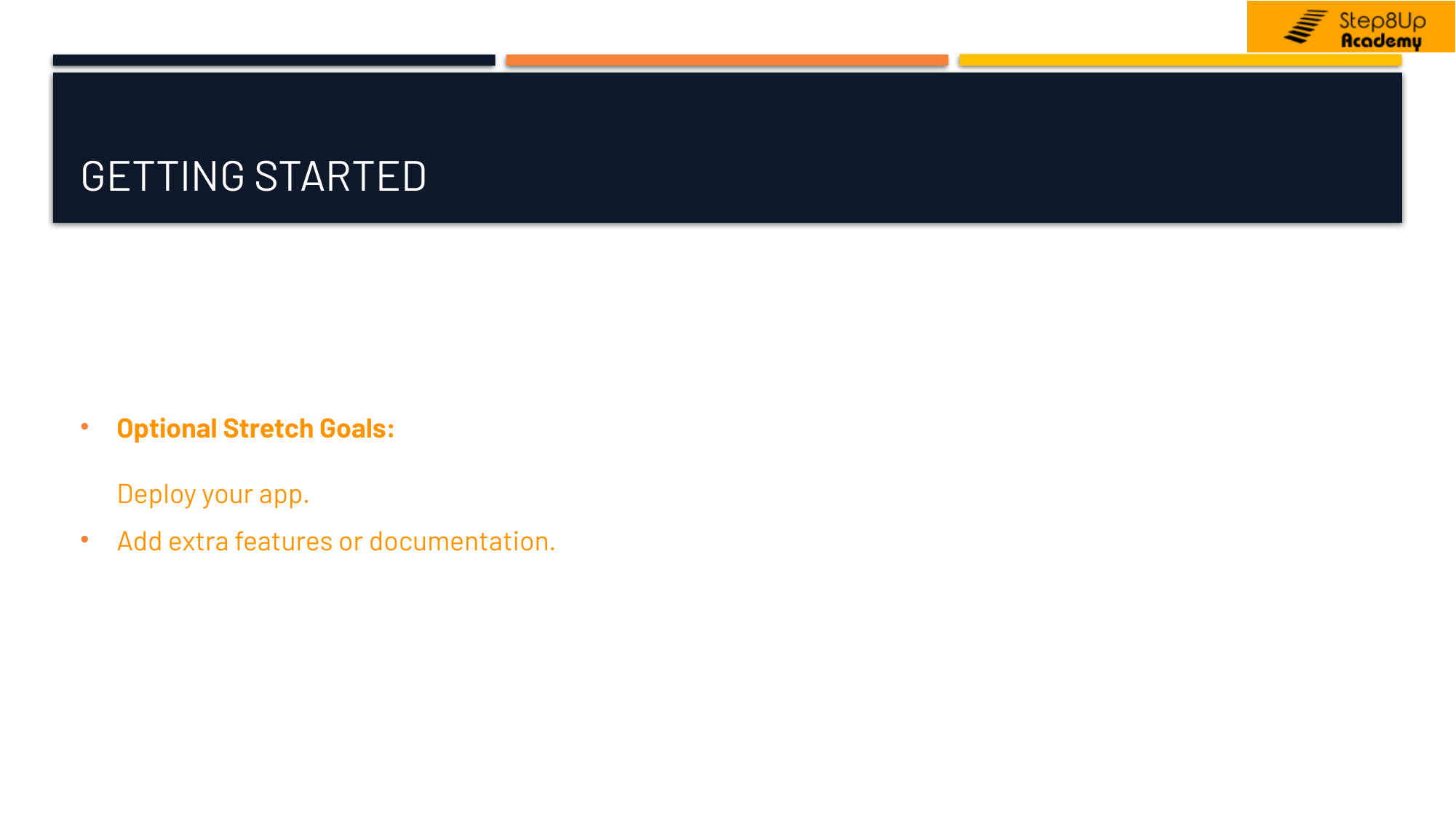

# Getting started
Optional Stretch Goals:
Deploy your app.
Add extra features or documentation.